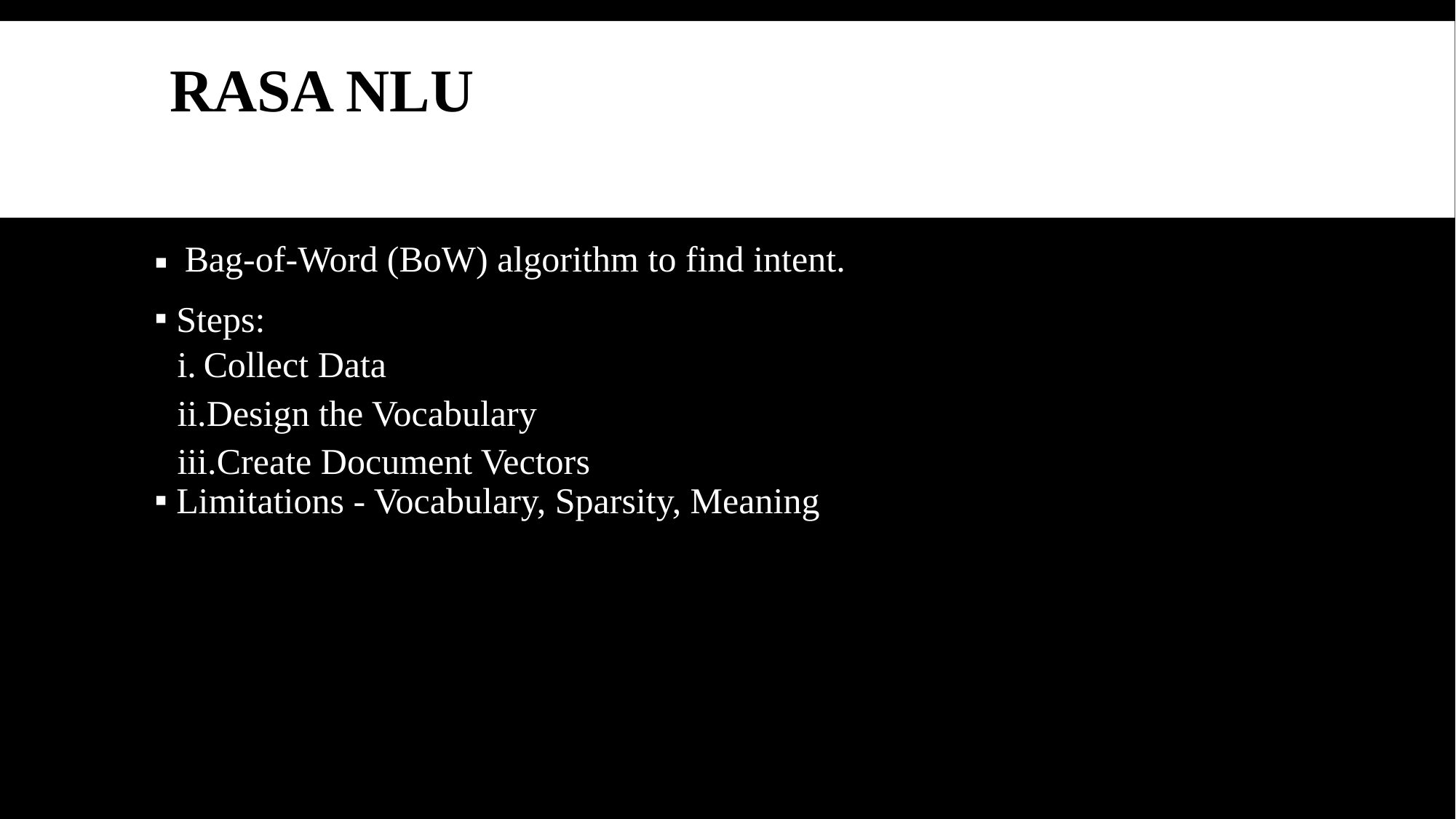

# RASA NLU

 Bag-of-Word (BoW) algorithm to find intent.
Steps:
Collect Data
Design the Vocabulary
Create Document Vectors
Limitations - Vocabulary, Sparsity, Meaning